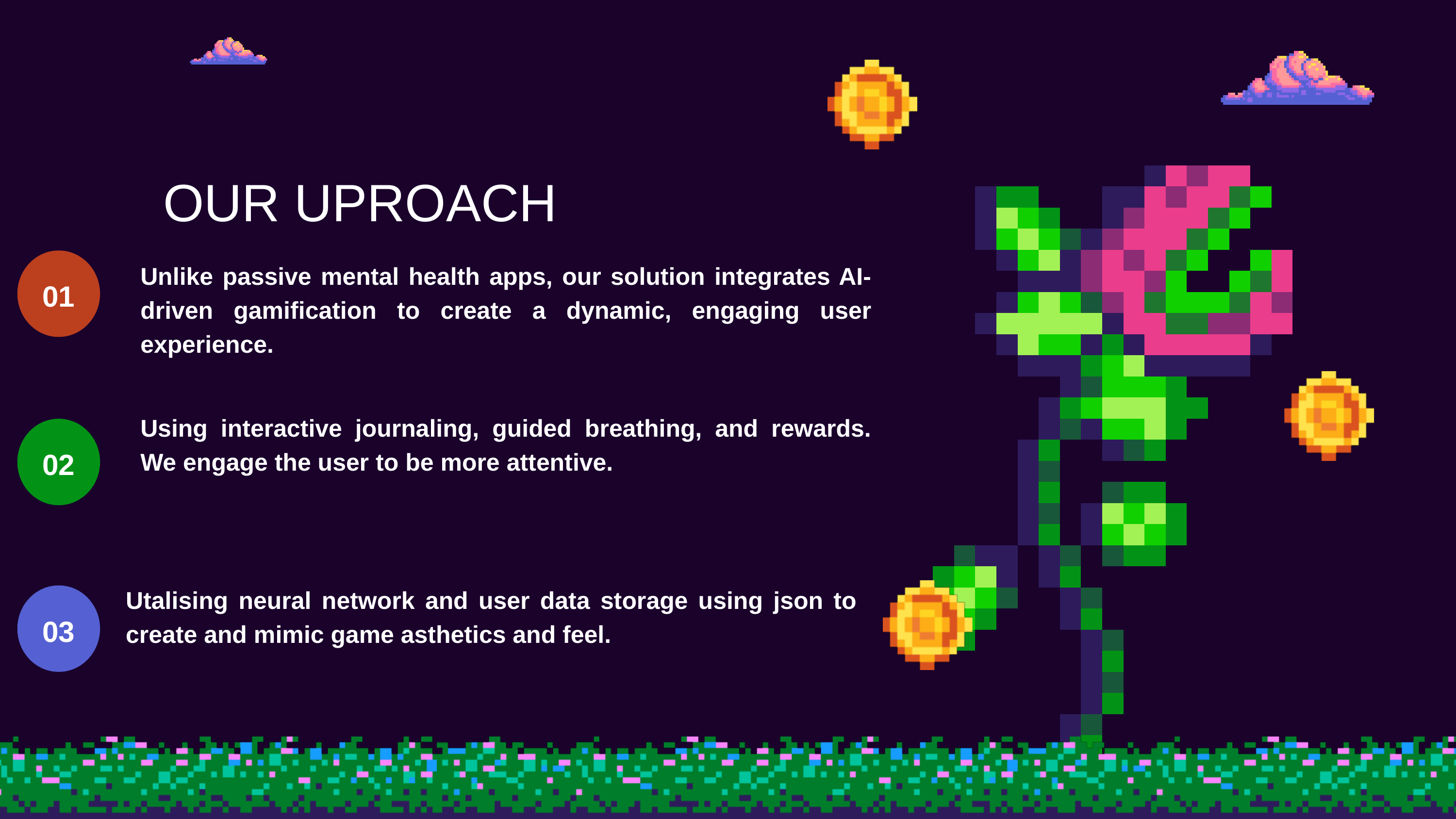

OUR UPROACH

Unlike passive mental health apps, our solution integrates AI-driven gamification to create a dynamic, engaging user experience.

01

Using interactive journaling, guided breathing, and rewards. We engage the user to be more attentive.

02
Utalising neural network and user data storage using json to create and mimic game asthetics and feel.

03